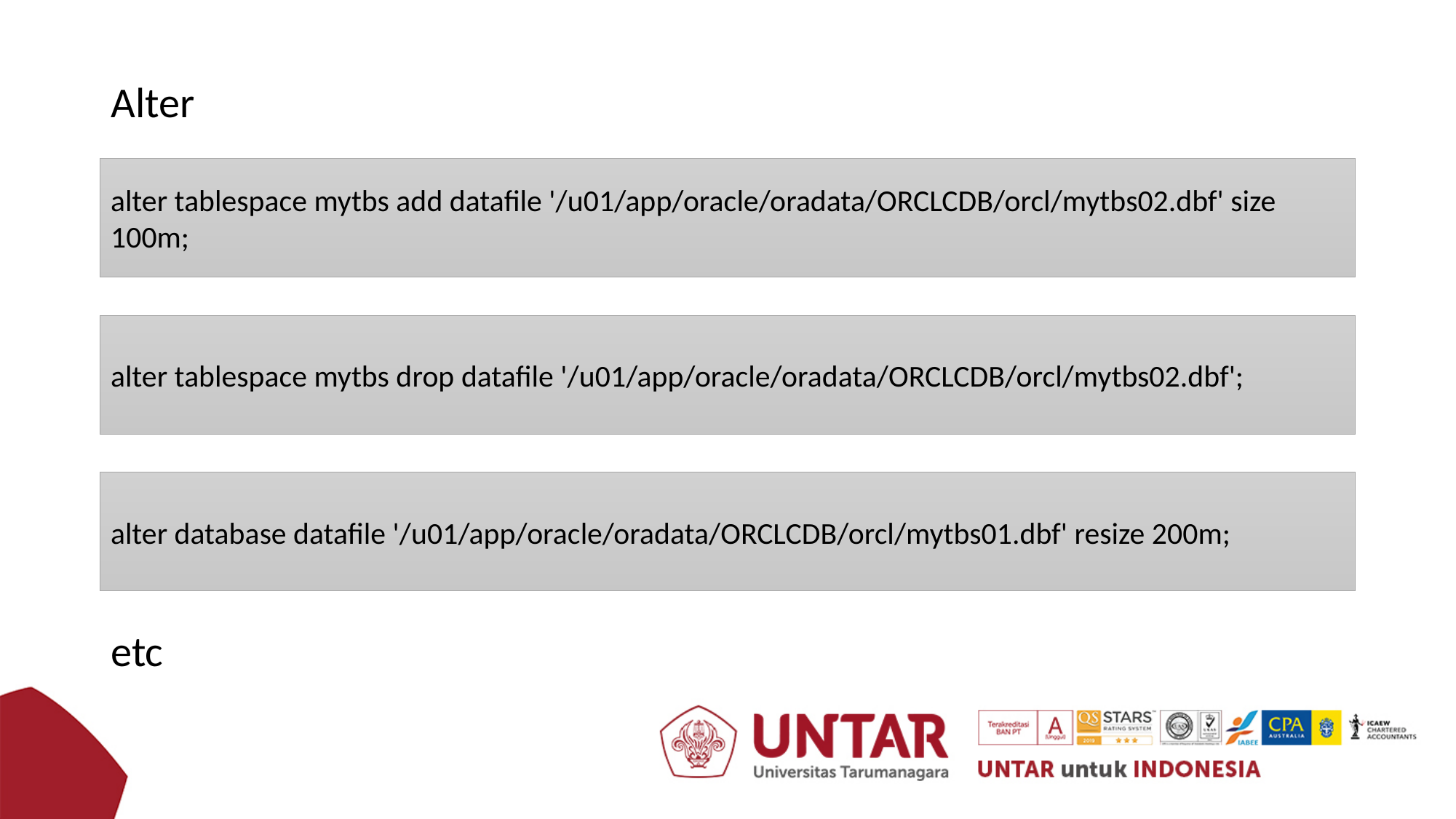

Alter

etc

alter tablespace mytbs add datafile '/u01/app/oracle/oradata/ORCLCDB/orcl/mytbs02.dbf' size 100m;
alter tablespace mytbs drop datafile '/u01/app/oracle/oradata/ORCLCDB/orcl/mytbs02.dbf';
alter database datafile '/u01/app/oracle/oradata/ORCLCDB/orcl/mytbs01.dbf' resize 200m;